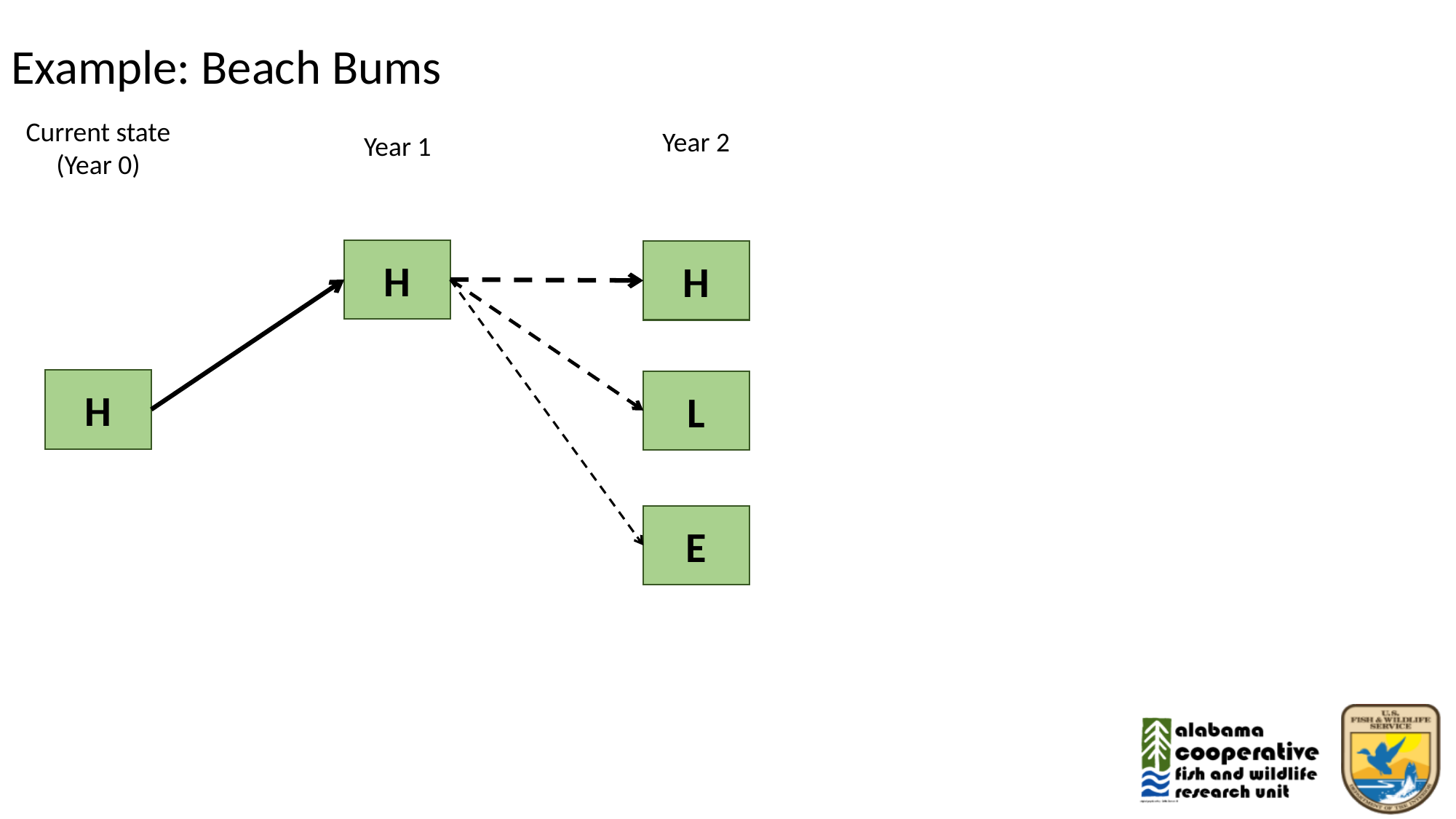

# Example: Beach Bums
Current state
(Year 0)
Year 2
Year 1
H
H
H
L
E